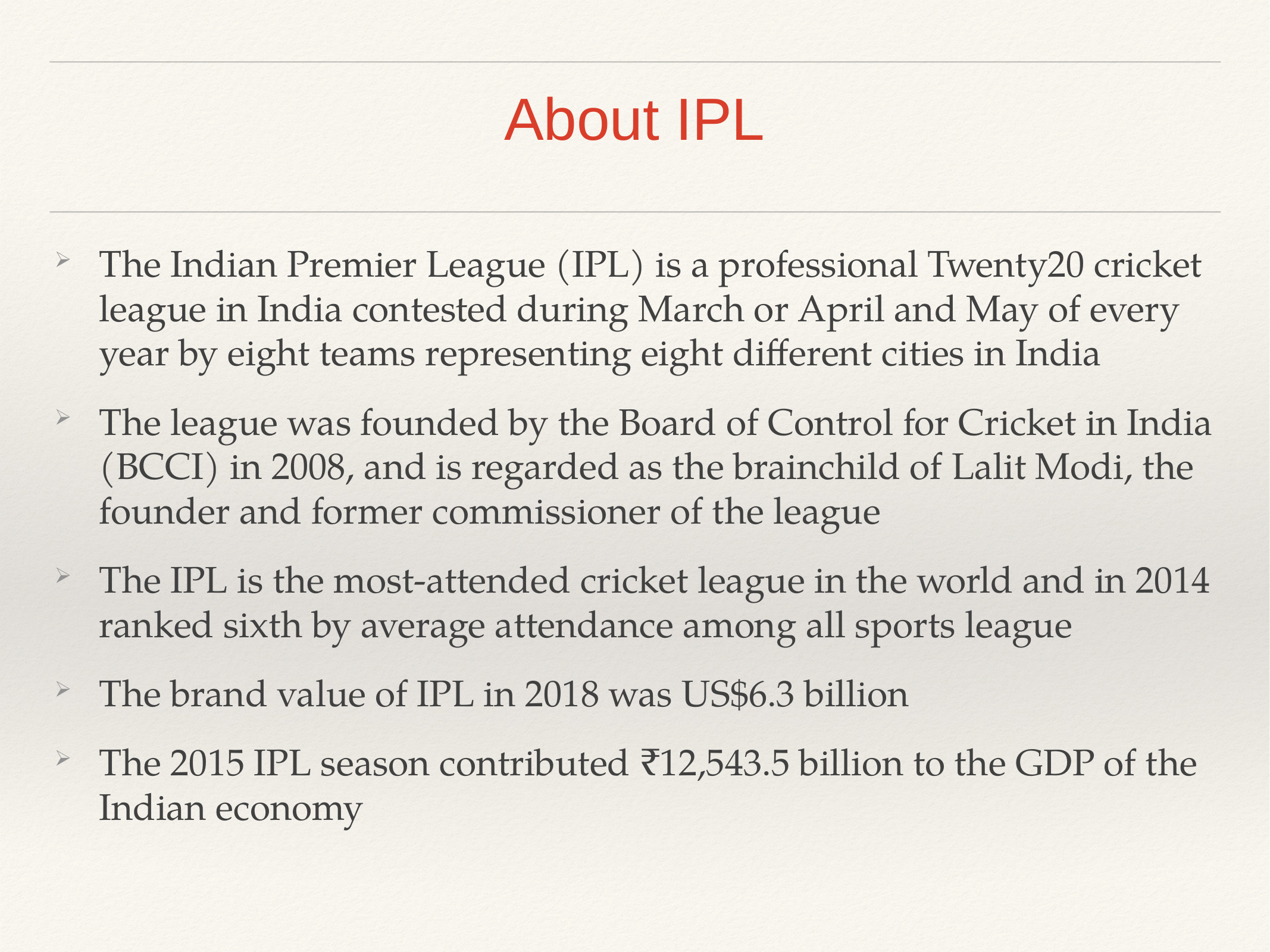

# About IPL
The Indian Premier League (IPL) is a professional Twenty20 cricket league in India contested during March or April and May of every year by eight teams representing eight different cities in India
The league was founded by the Board of Control for Cricket in India (BCCI) in 2008, and is regarded as the brainchild of Lalit Modi, the founder and former commissioner of the league
The IPL is the most-attended cricket league in the world and in 2014 ranked sixth by average attendance among all sports league
The brand value of IPL in 2018 was US$6.3 billion
The 2015 IPL season contributed ₹12,543.5 billion to the GDP of the Indian economy